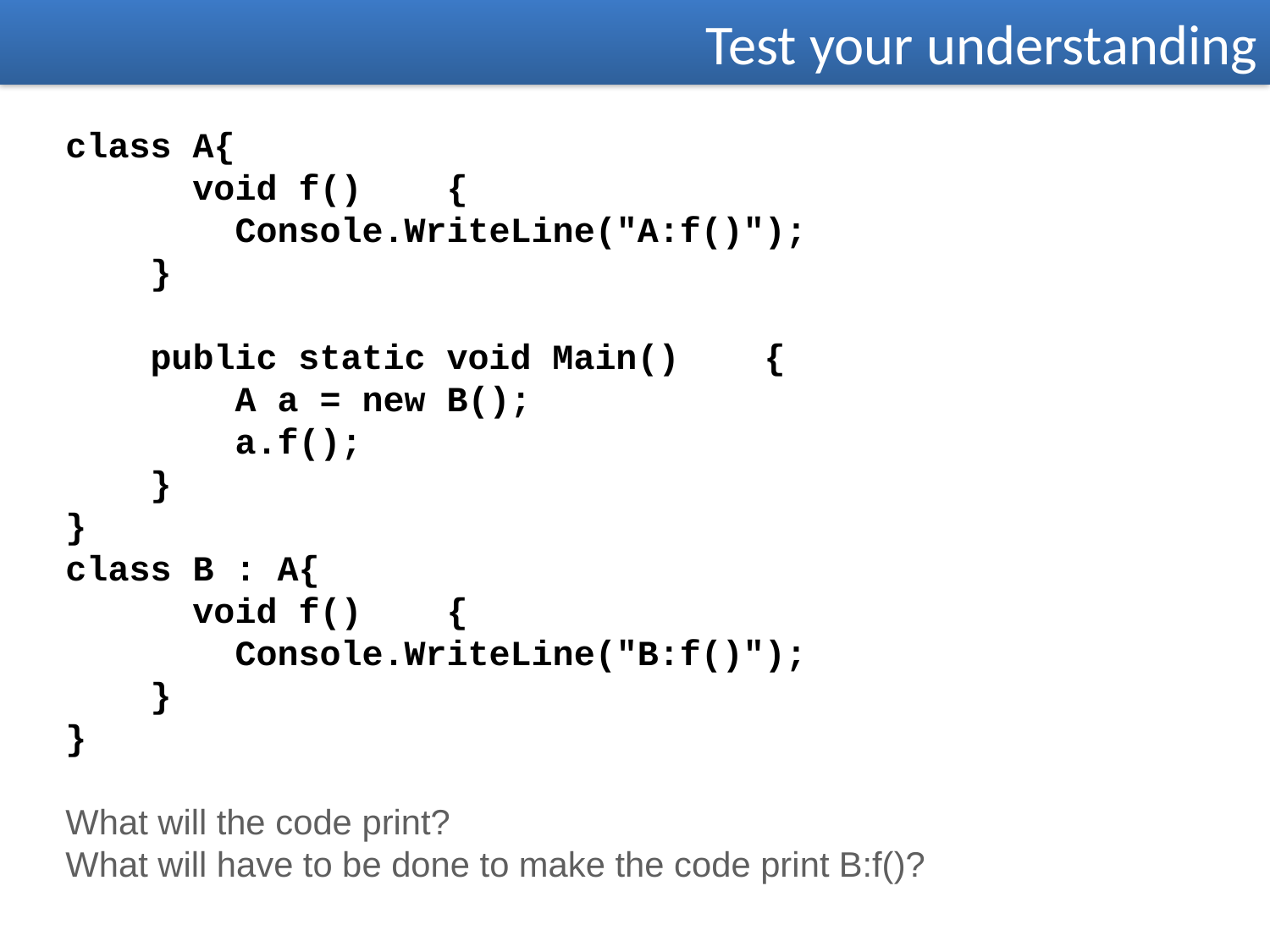

Test your understanding
class A{
	void f()    {
        Console.WriteLine("A:f()");
    }

    public static void Main()    {
        A a = new B();
        a.f();
    }
}
class B : A{
	void f()    {
        Console.WriteLine("B:f()");
    }
}

What will the code print?
What will have to be done to make the code print B:f()?